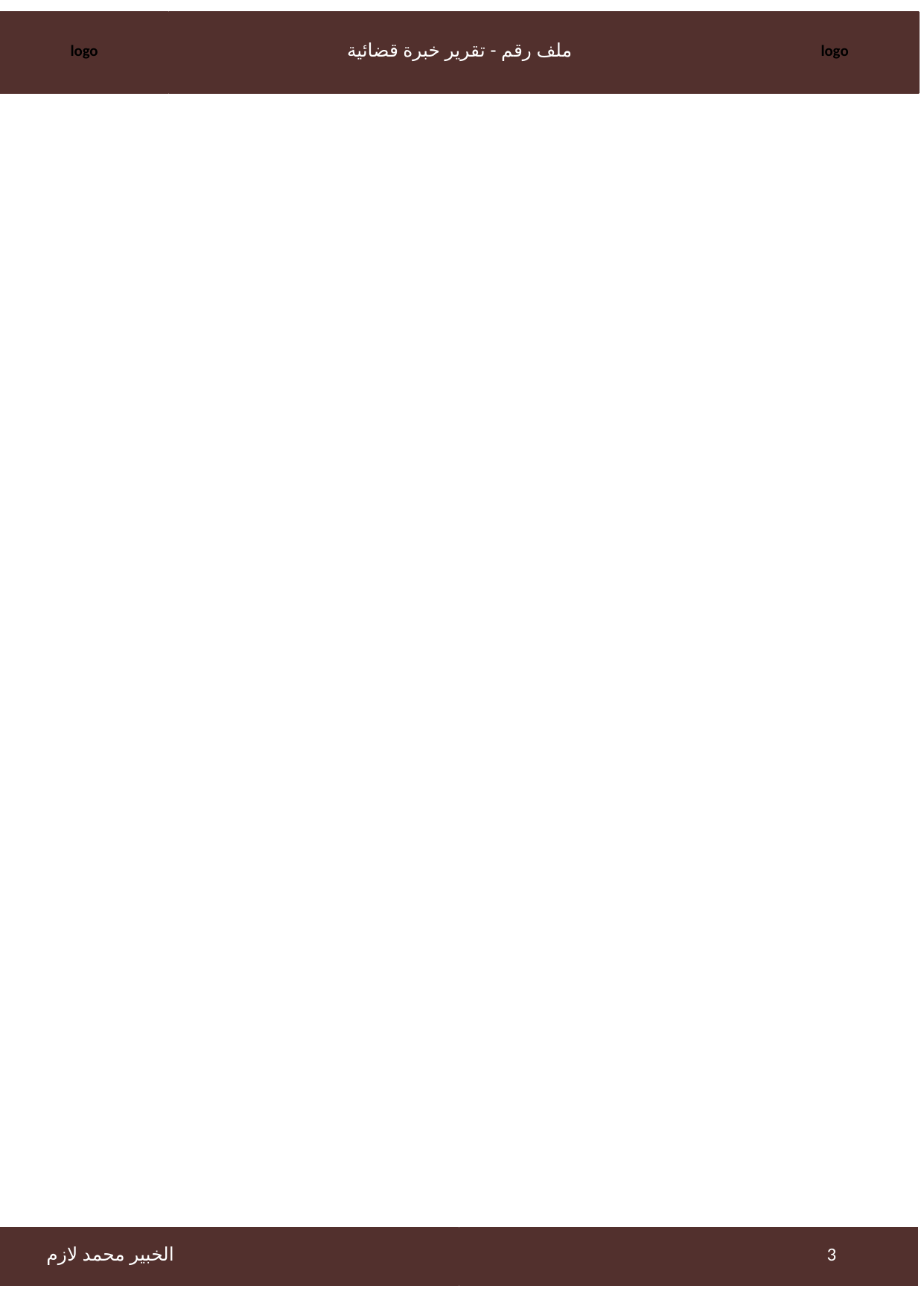

| logo | ملف رقم - تقرير خبرة قضائية | logo |
| --- | --- | --- |
| الخبير محمد لازم | 3 |
| --- | --- |